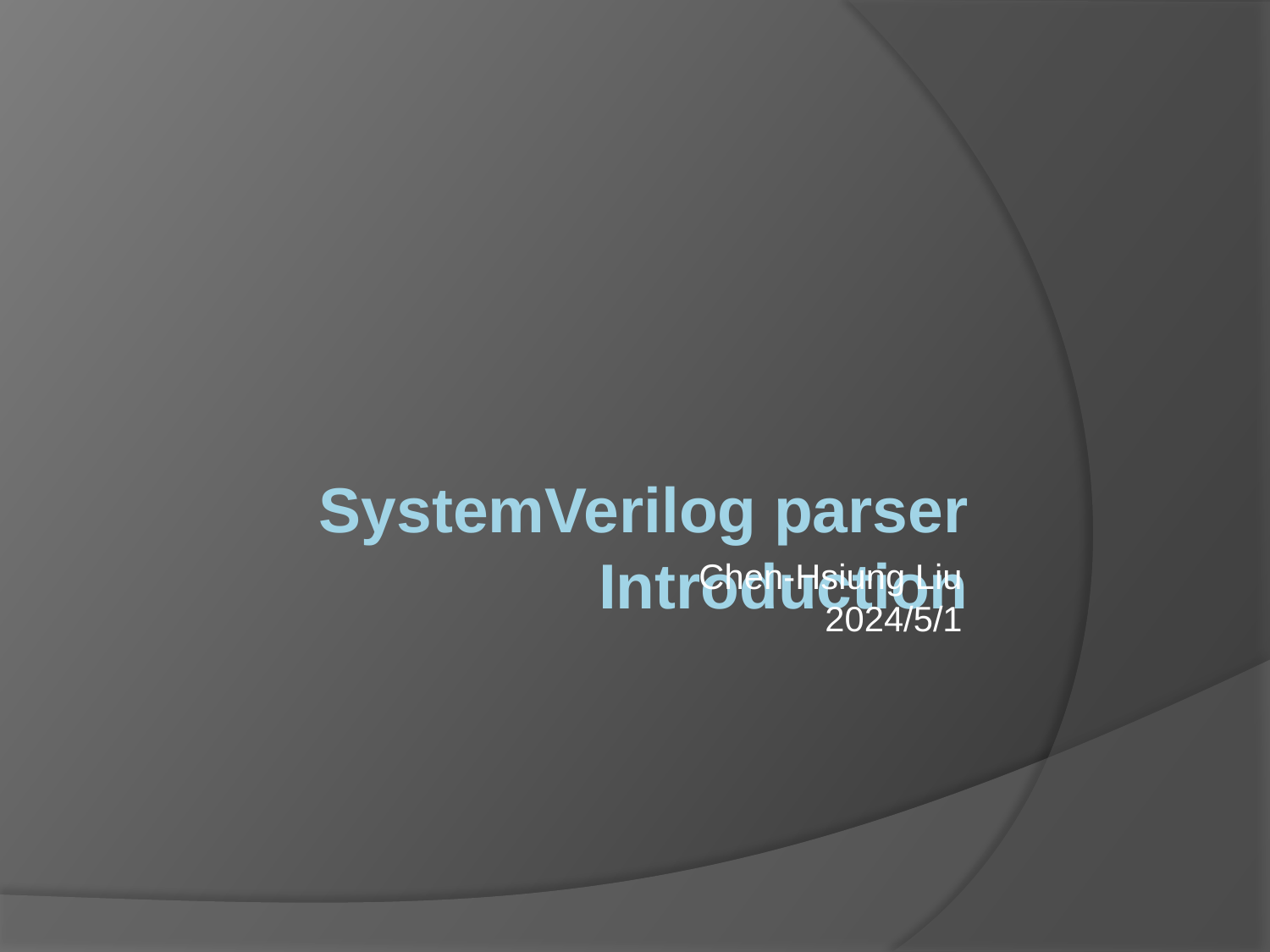

# SystemVerilog parser Introduction
Chen-Hsiung Liu
2024/5/1